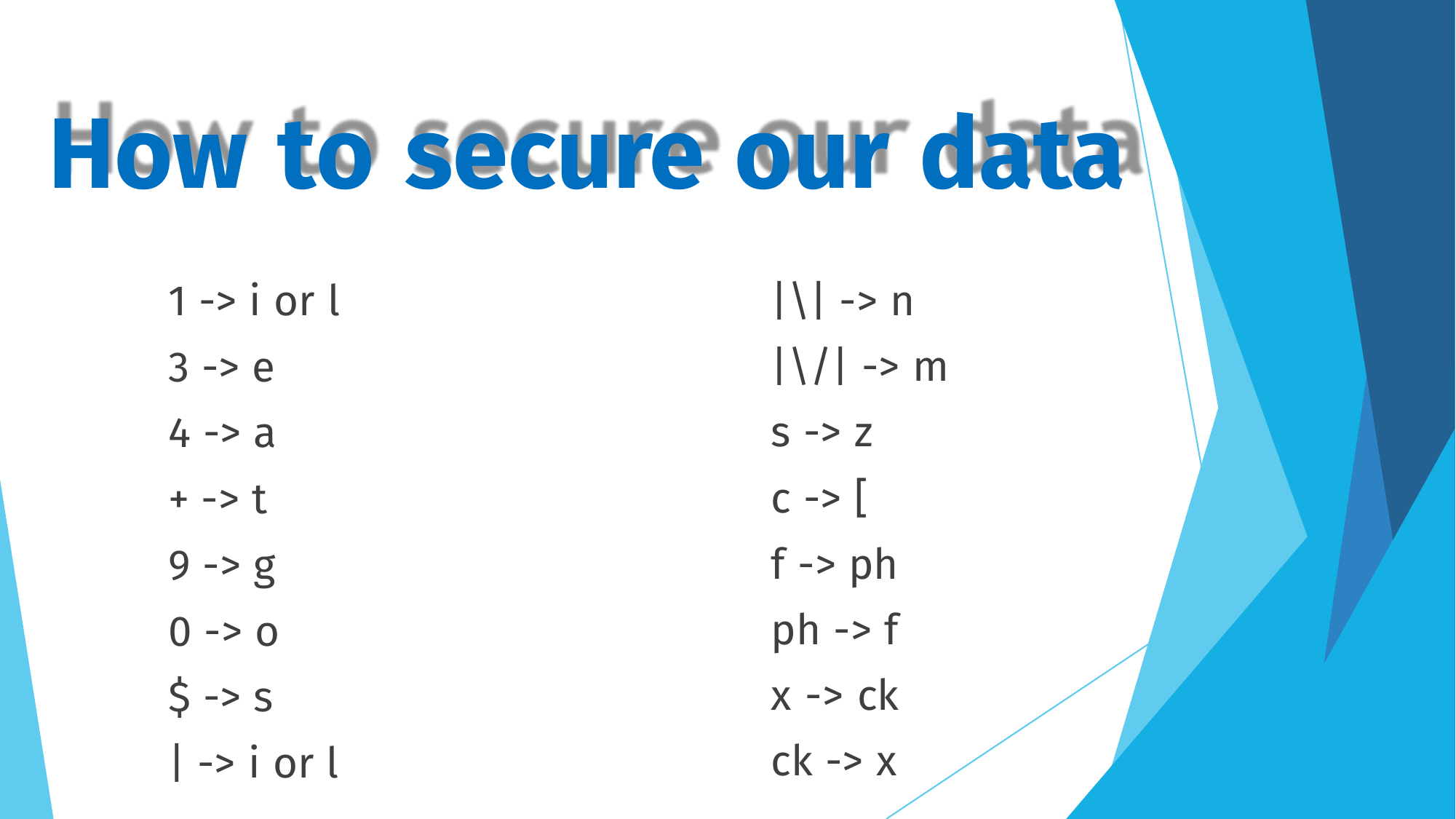

How to secure our data
|\| -> n
|\/| -> m s -> z
c -> [
f -> ph ph -> f x -> ck ck -> x
1 -> i or l
3 -> e
4 -> a
+ -> t
9 -> g
0 -> o
$ -> s
| -> i or l